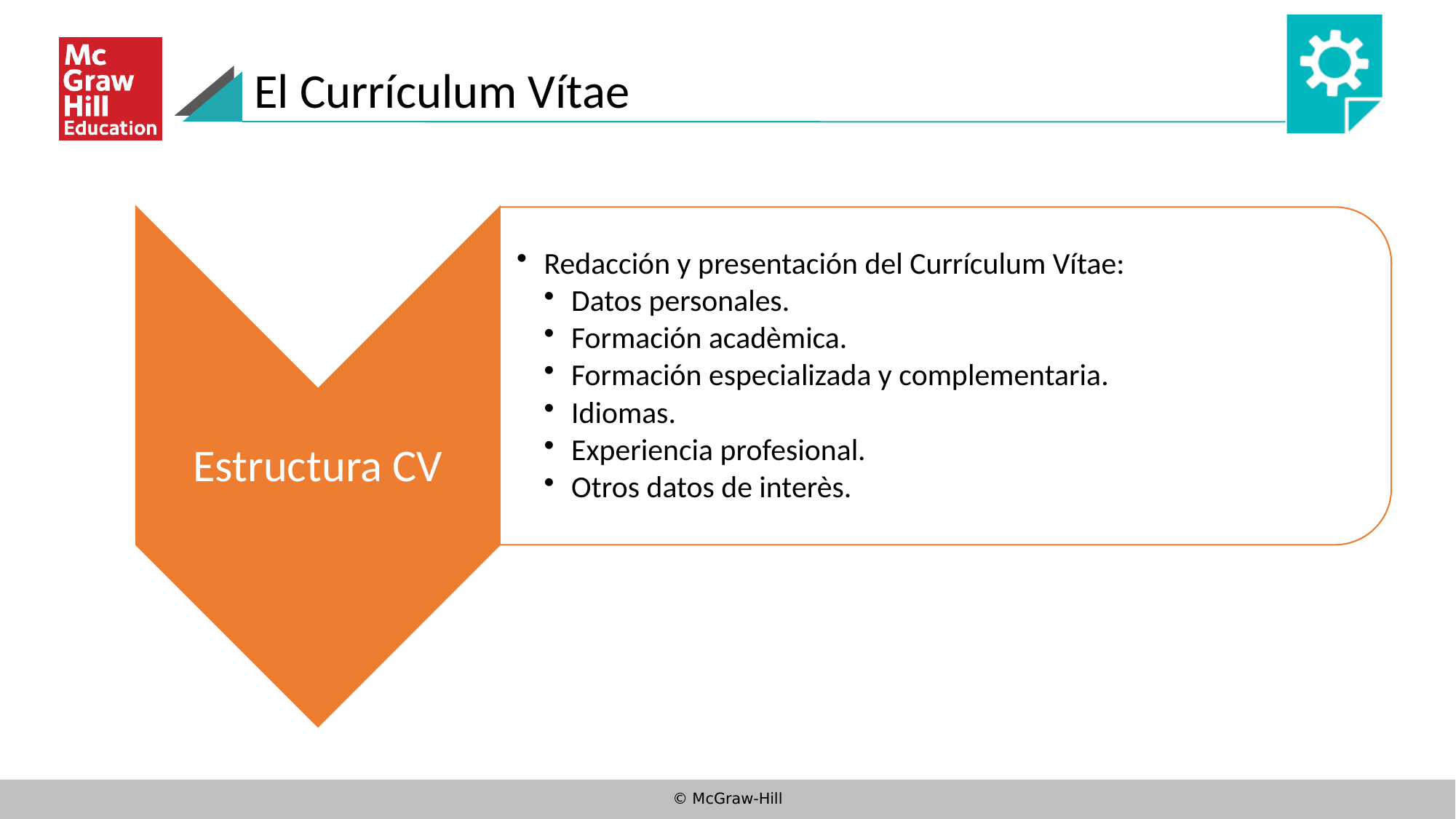

El Currículum Vítae

Estructura CV
Redacción y presentación del Currículum Vítae:
Datos personales.
Formación acadèmica.
Formación especializada y complementaria.
Idiomas.
Experiencia profesional.
Otros datos de interès.